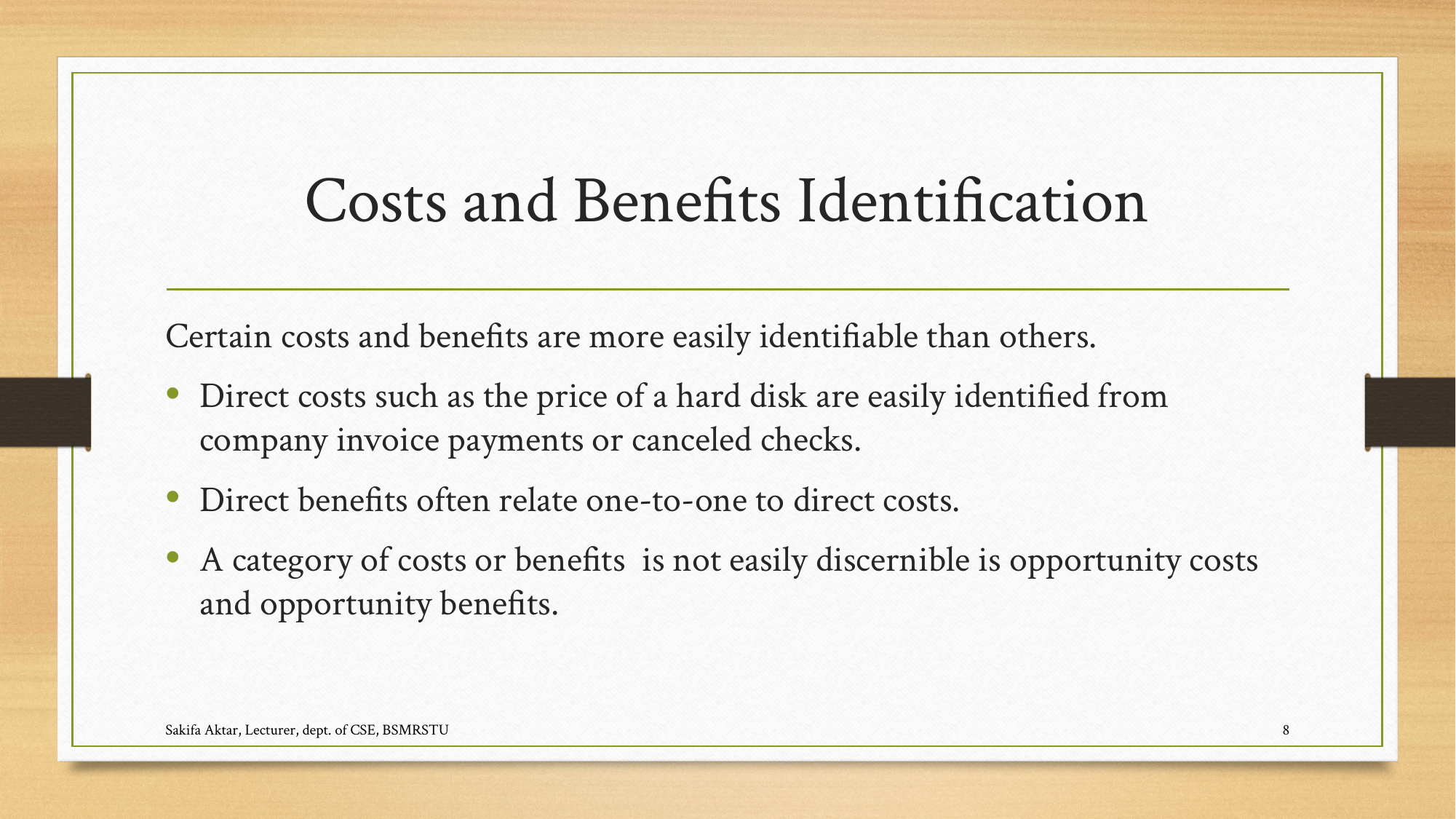

# Costs and Benefits Identification
Certain costs and benefits are more easily identifiable than others.
Direct costs such as the price of a hard disk are easily identified from company invoice payments or canceled checks.
Direct benefits often relate one-to-one to direct costs.
A category of costs or benefits  is not easily discernible is opportunity costs and opportunity benefits.
Sakifa Aktar, Lecturer, dept. of CSE, BSMRSTU
8